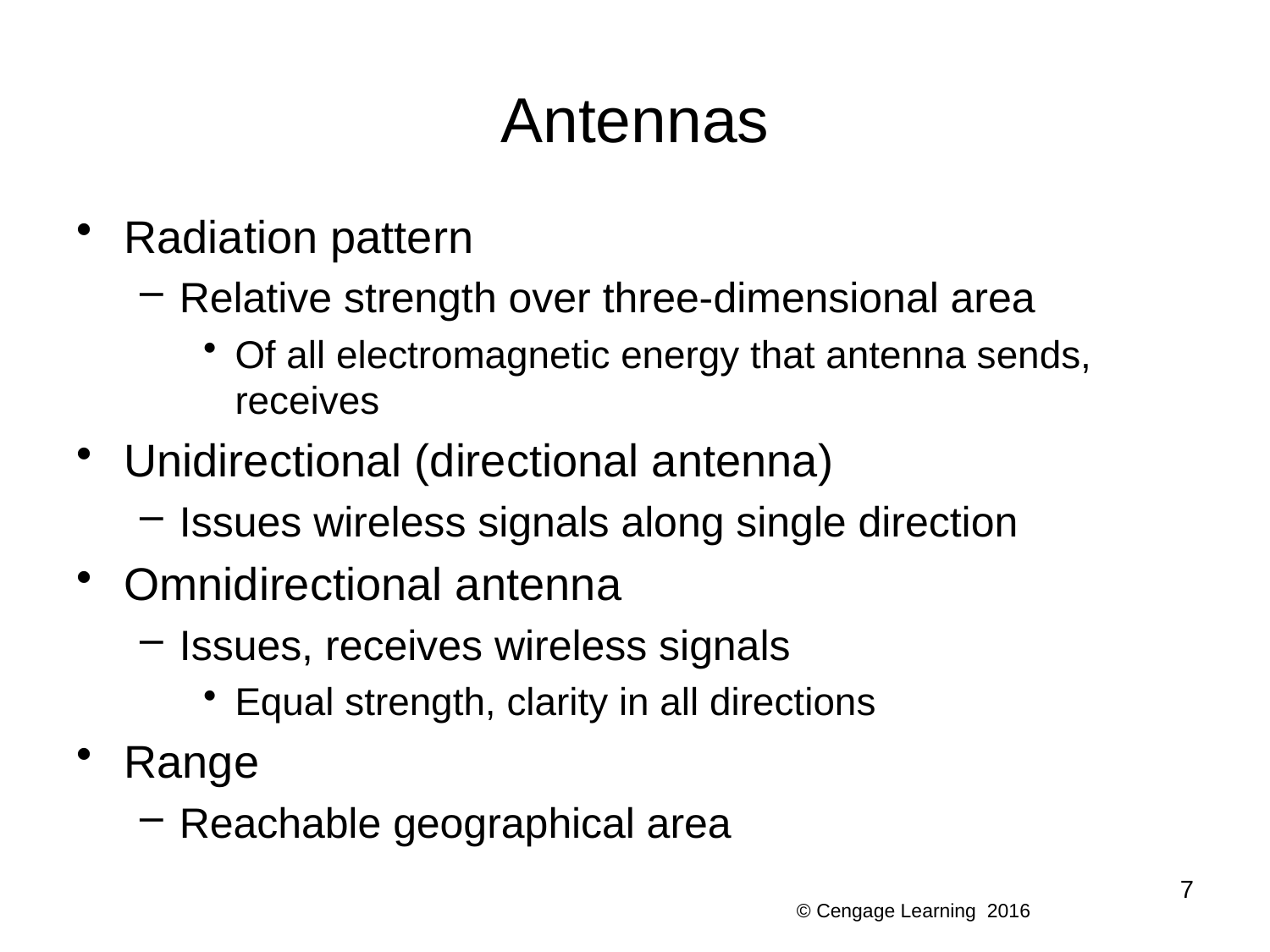

# Antennas
Radiation pattern
Relative strength over three-dimensional area
Of all electromagnetic energy that antenna sends, receives
Unidirectional (directional antenna)
Issues wireless signals along single direction
Omnidirectional antenna
Issues, receives wireless signals
Equal strength, clarity in all directions
Range
Reachable geographical area

7